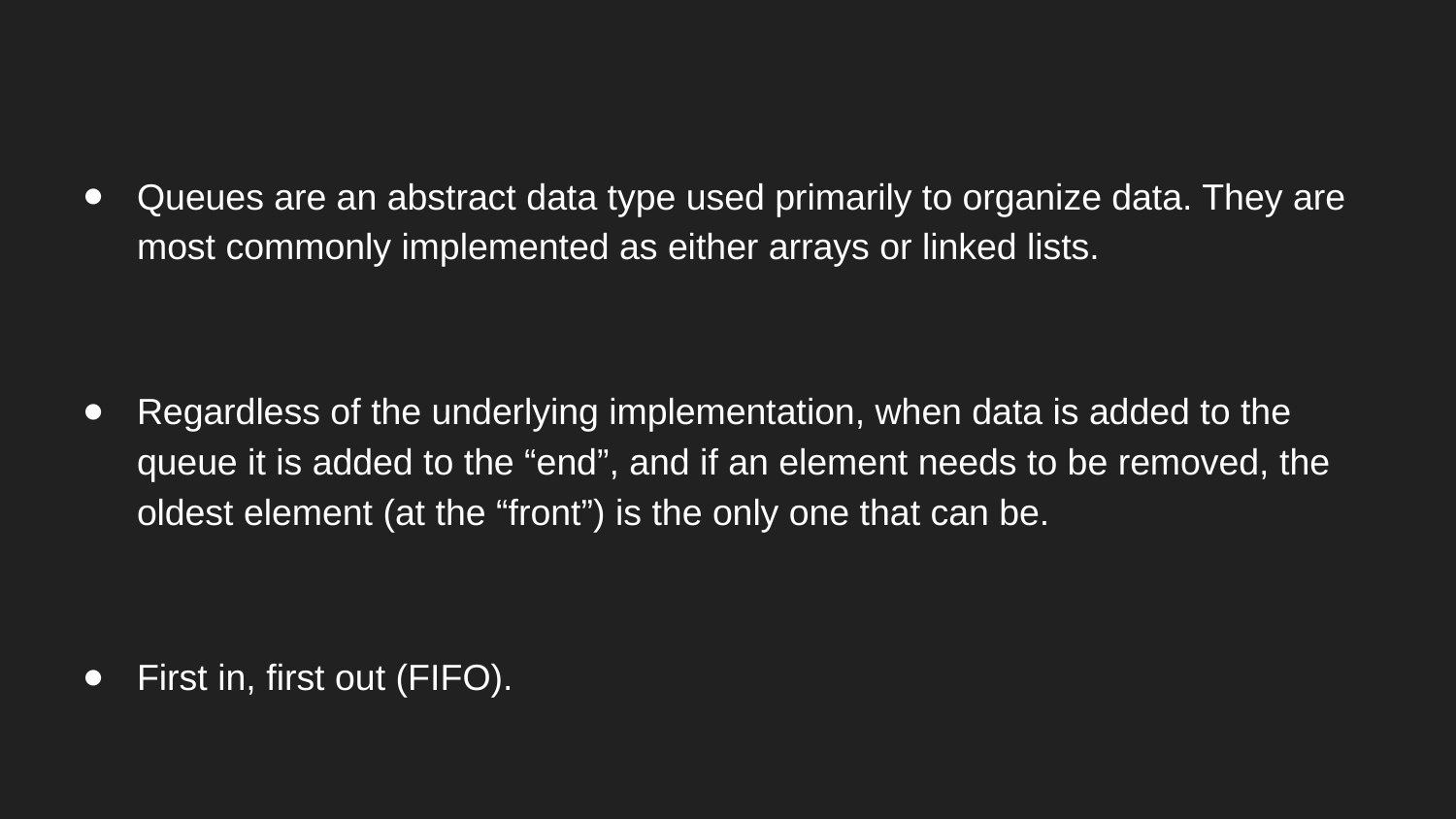

Queues are an abstract data type used primarily to organize data. They are most commonly implemented as either arrays or linked lists.

Regardless of the underlying implementation, when data is added to the queue it is added to the “end”, and if an element needs to be removed, the oldest element (at the “front”) is the only one that can be.

First in, first out (FIFO).